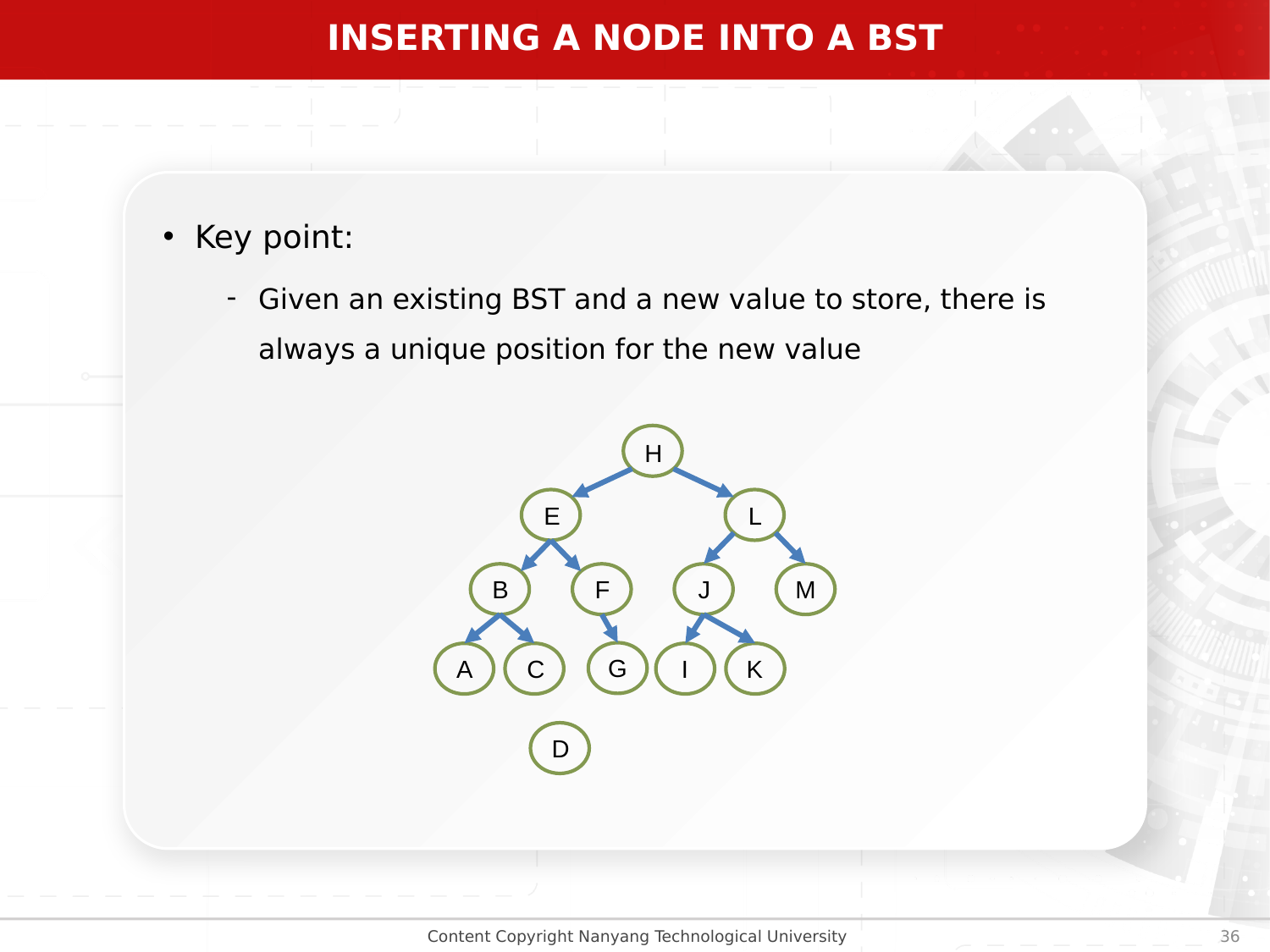

# Inserting a node into a BST
Key point:
Given an existing BST and a new value to store, there is always a unique position for the new value

H

E
L

B
F
J
M

G
A
C
I
K

D